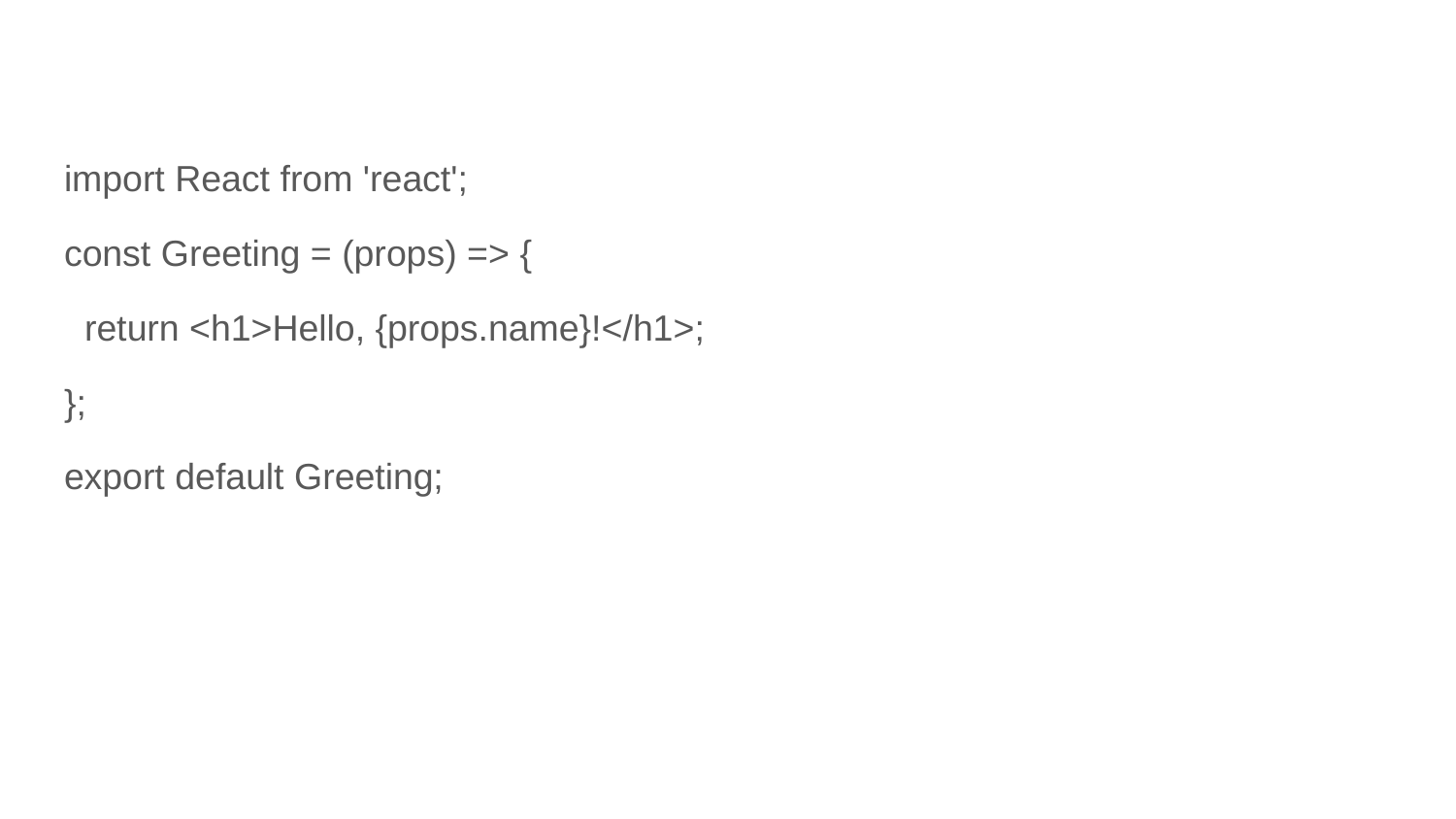

import React from 'react';
const Greeting = (props) => {
  return <h1>Hello, {props.name}!</h1>;
};
export default Greeting;